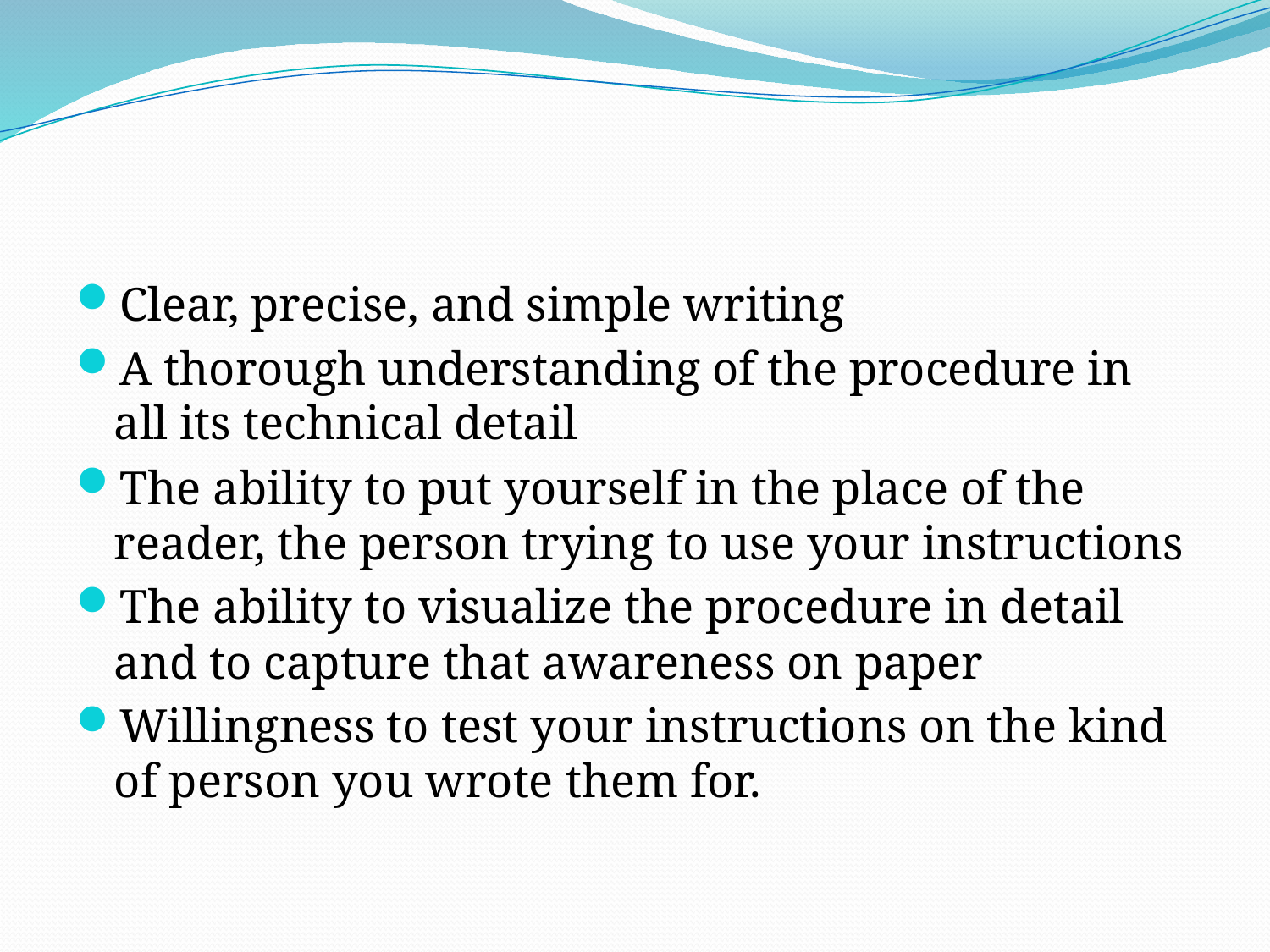

#
Clear, precise, and simple writing
A thorough understanding of the procedure in all its technical detail
The ability to put yourself in the place of the reader, the person trying to use your instructions
The ability to visualize the procedure in detail and to capture that awareness on paper
Willingness to test your instructions on the kind of person you wrote them for.